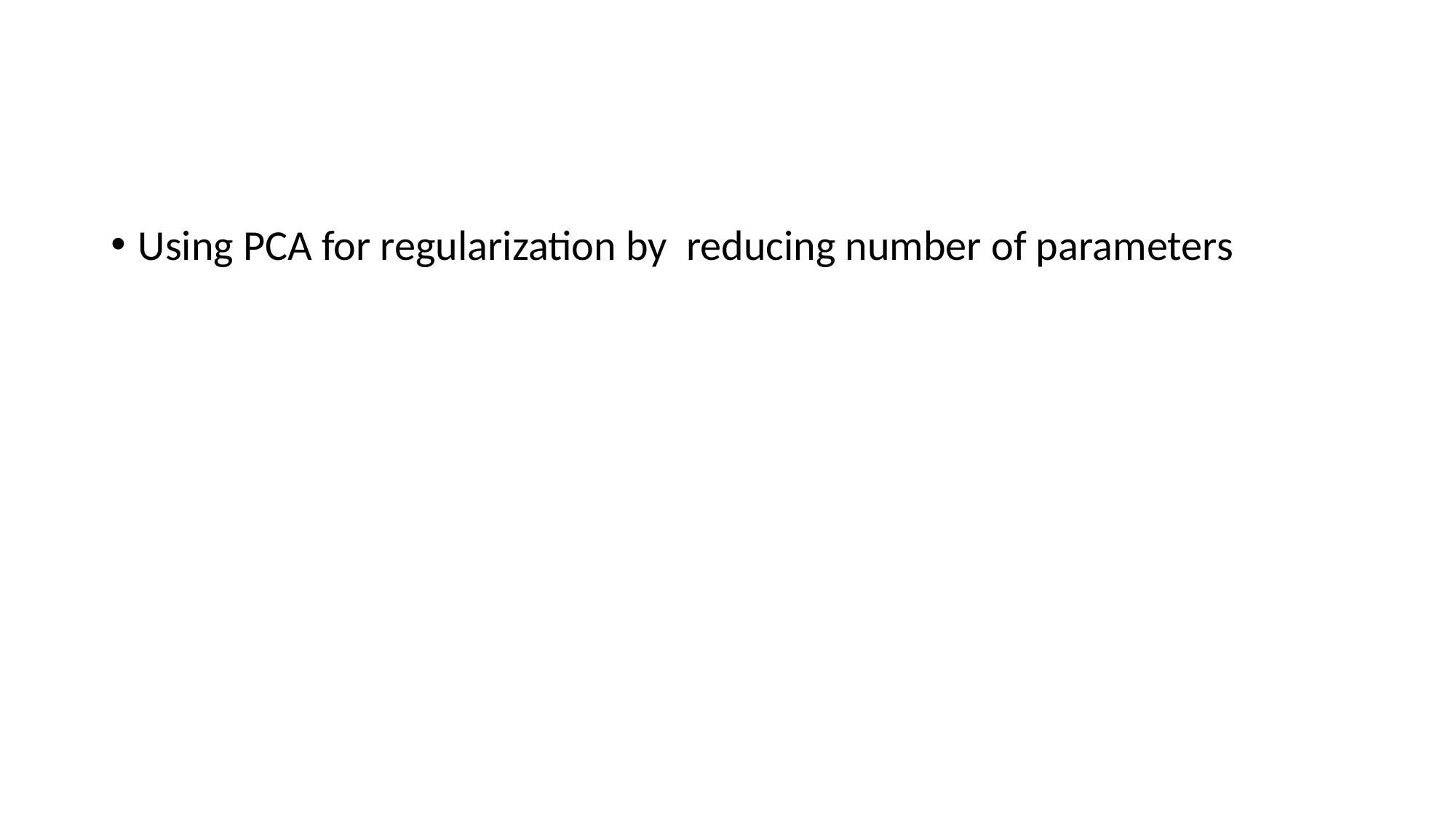

#
Using PCA for regularization by  reducing number of parameters